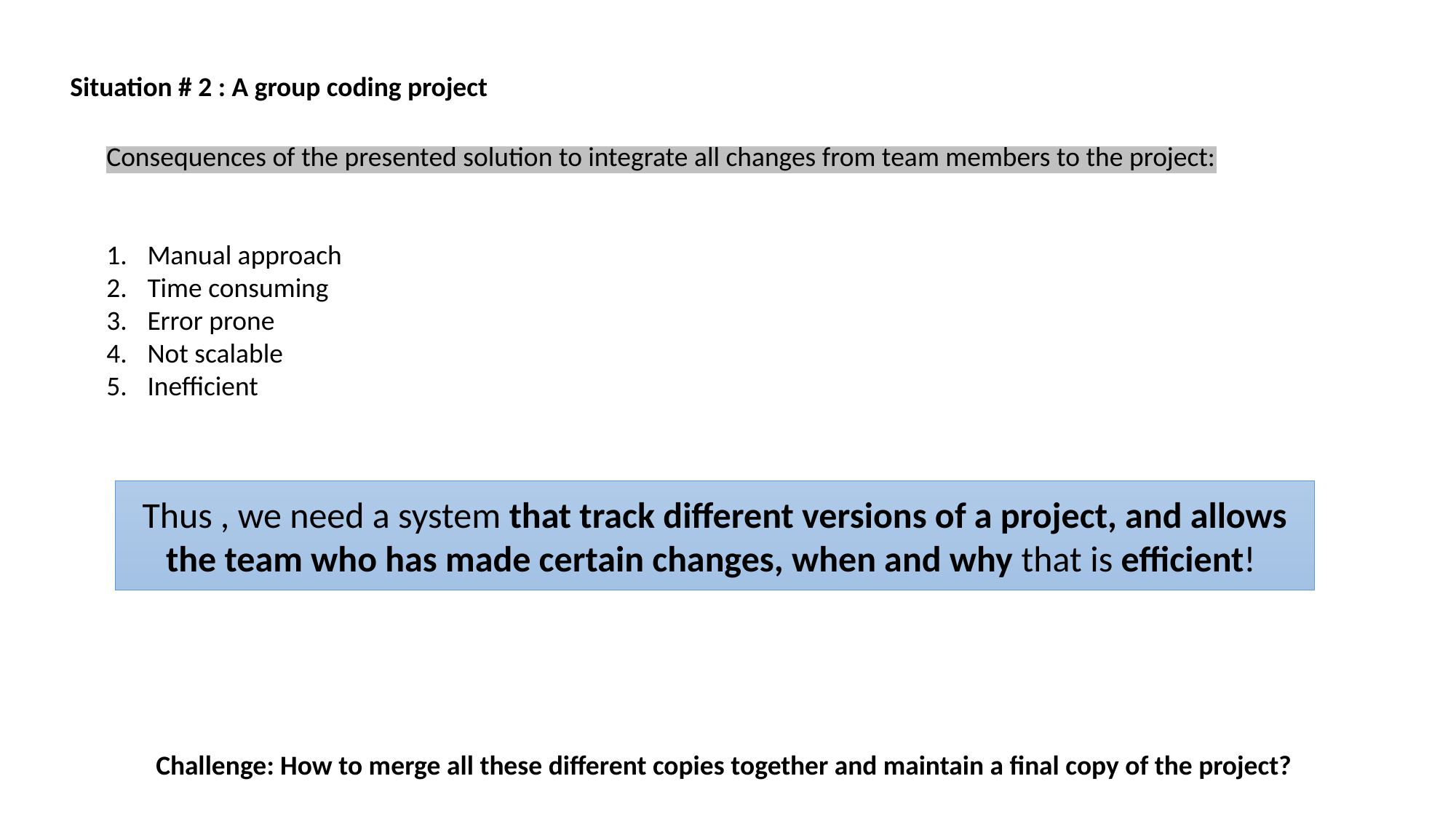

Situation # 2 : A group coding project
Consequences of the presented solution to integrate all changes from team members to the project:

Manual approach
Time consuming
Error prone
Not scalable
Inefficient
Thus , we need a system that track different versions of a project, and allows the team who has made certain changes, when and why that is efficient!
Challenge: How to merge all these different copies together and maintain a final copy of the project?